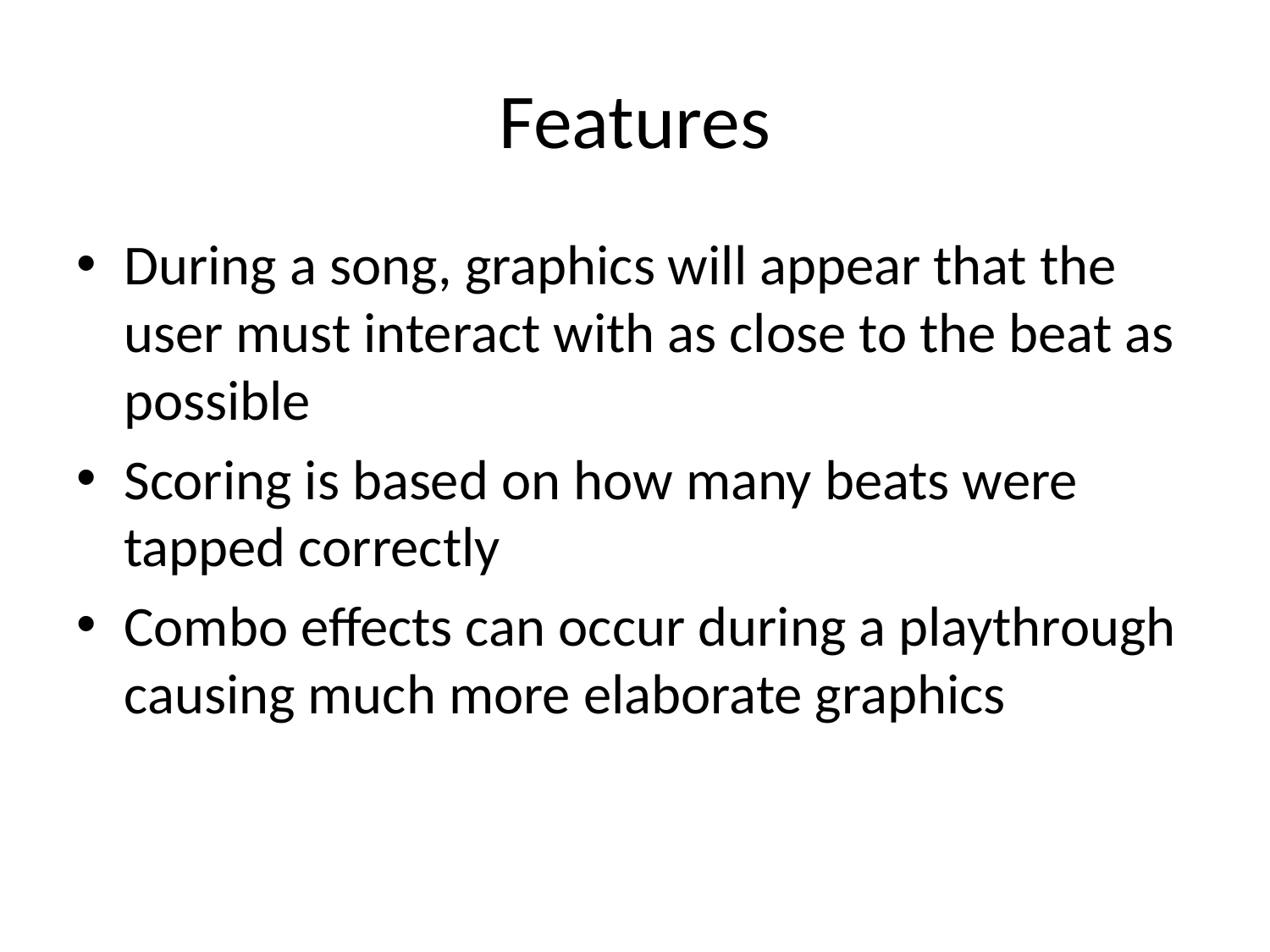

# Features
During a song, graphics will appear that the user must interact with as close to the beat as possible
Scoring is based on how many beats were tapped correctly
Combo effects can occur during a playthrough causing much more elaborate graphics